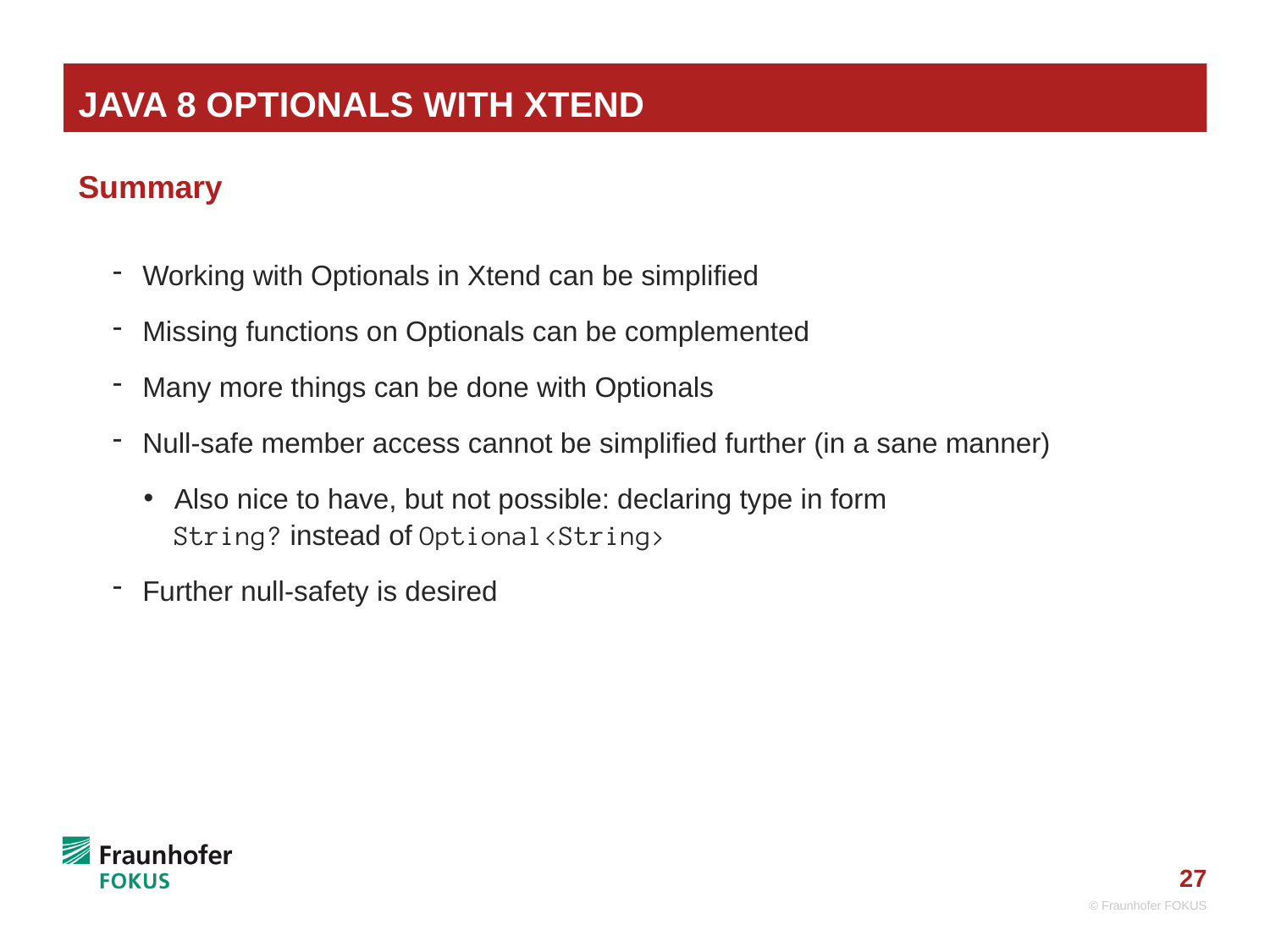

# Java 8 Optionals with XTend
Summary
Working with Optionals in Xtend can be simplified
Missing functions on Optionals can be complemented
Many more things can be done with Optionals
Null-safe member access cannot be simplified further (in a sane manner)
Also nice to have, but not possible: declaring type in form
String? instead of Optional<String>
Further null-safety is desired

© Fraunhofer FOKUS